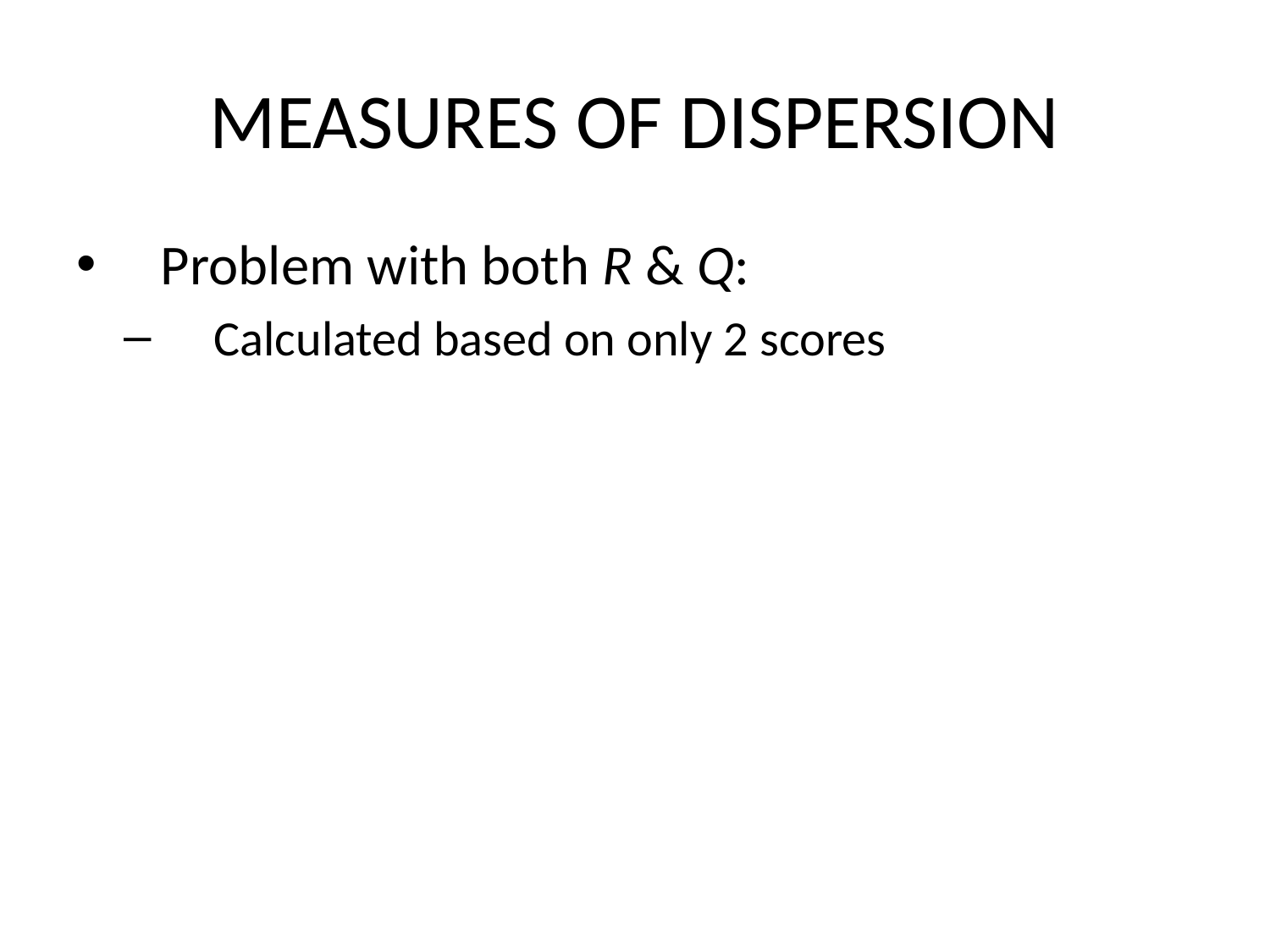

# MEASURES OF DISPERSION
Problem with both R & Q:
Calculated based on only 2 scores